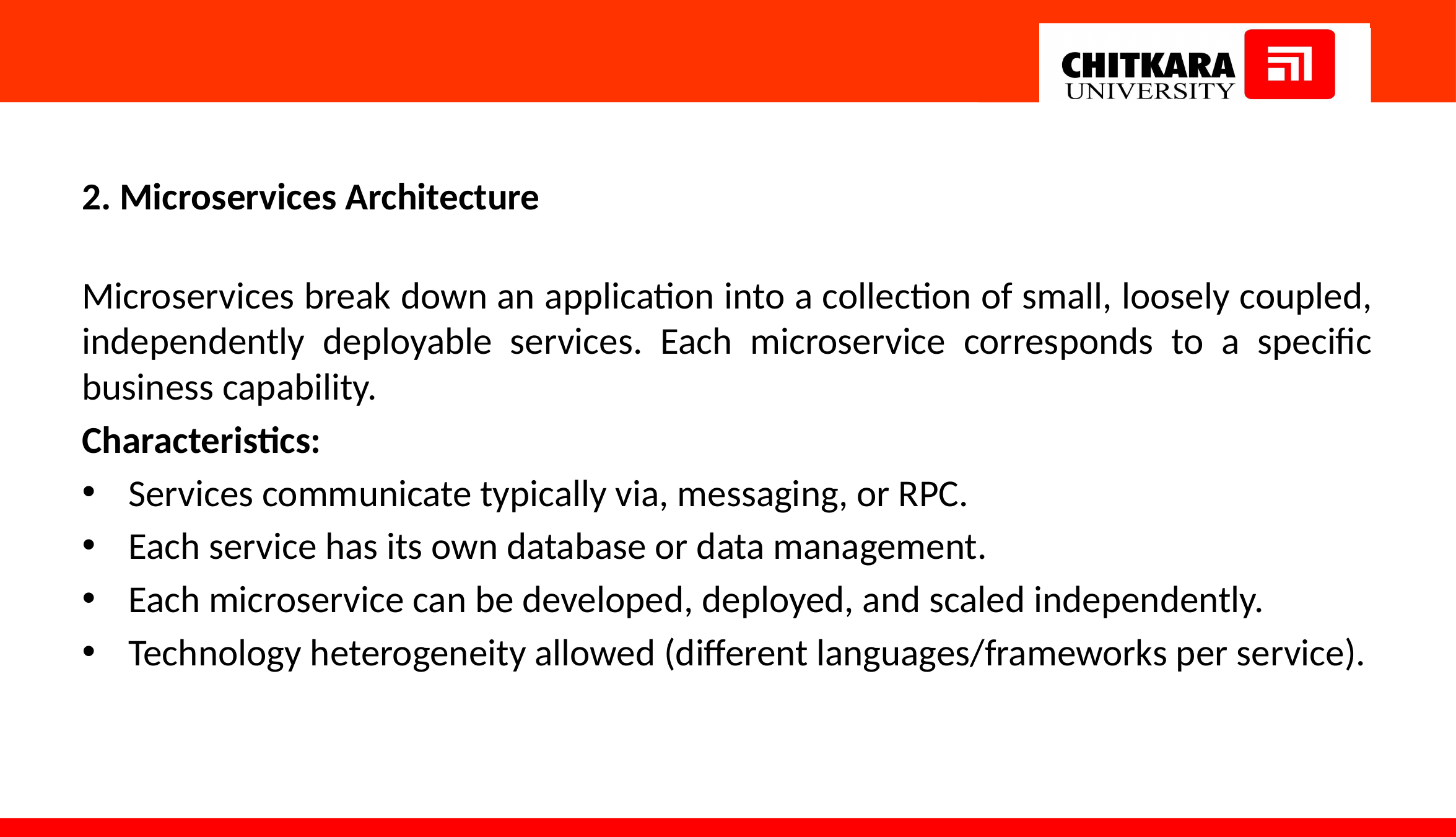

#
2. Microservices Architecture
Microservices break down an application into a collection of small, loosely coupled, independently deployable services. Each microservice corresponds to a specific business capability.
Characteristics:
Services communicate typically via, messaging, or RPC.
Each service has its own database or data management.
Each microservice can be developed, deployed, and scaled independently.
Technology heterogeneity allowed (different languages/frameworks per service).